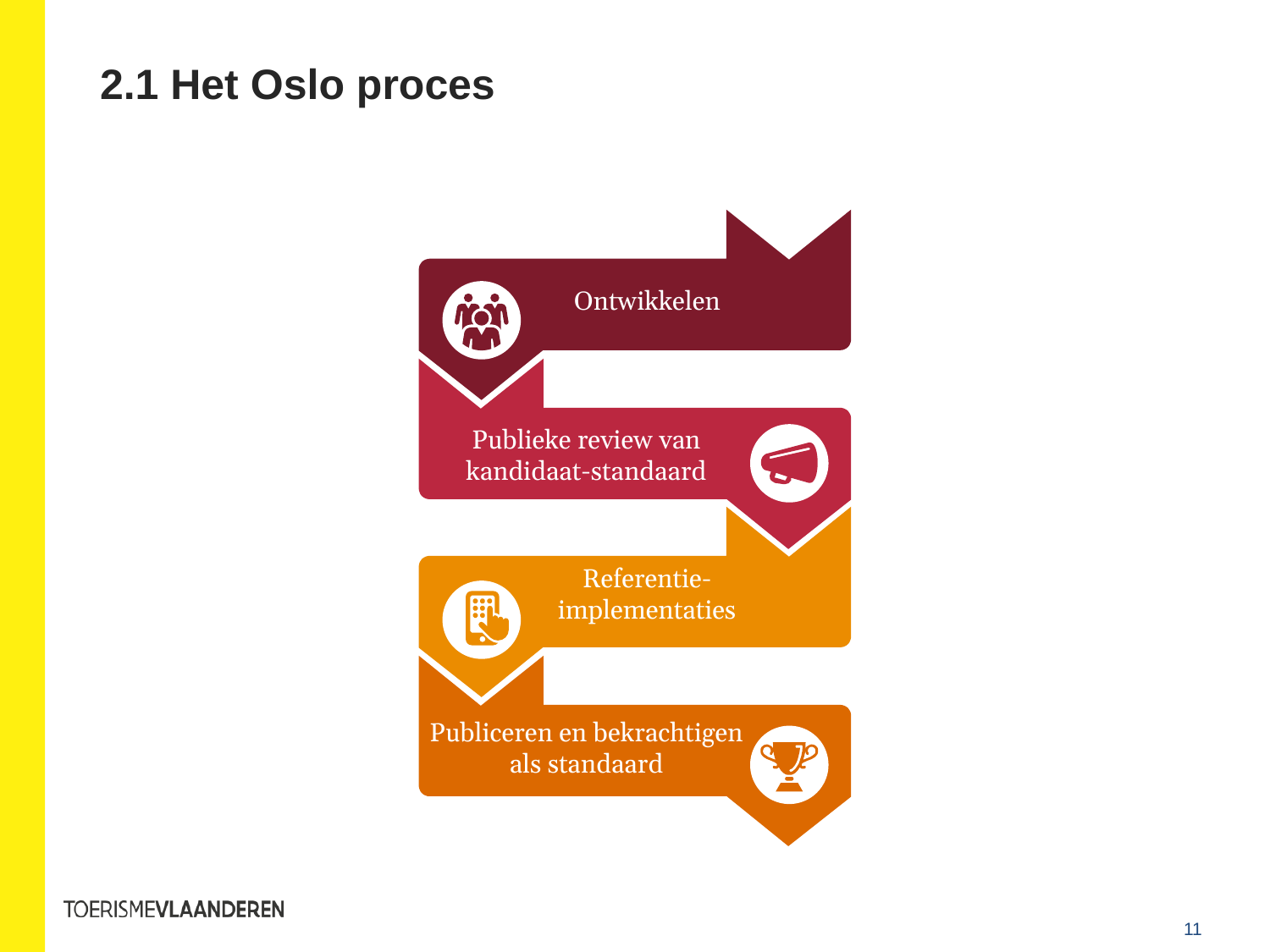

# 2.1 Het Oslo proces

Ontwikkelen

Publieke review van
kandidaat-standaard

Referentie-
implementaties

Publiceren en bekrachtigen
als standaard

11